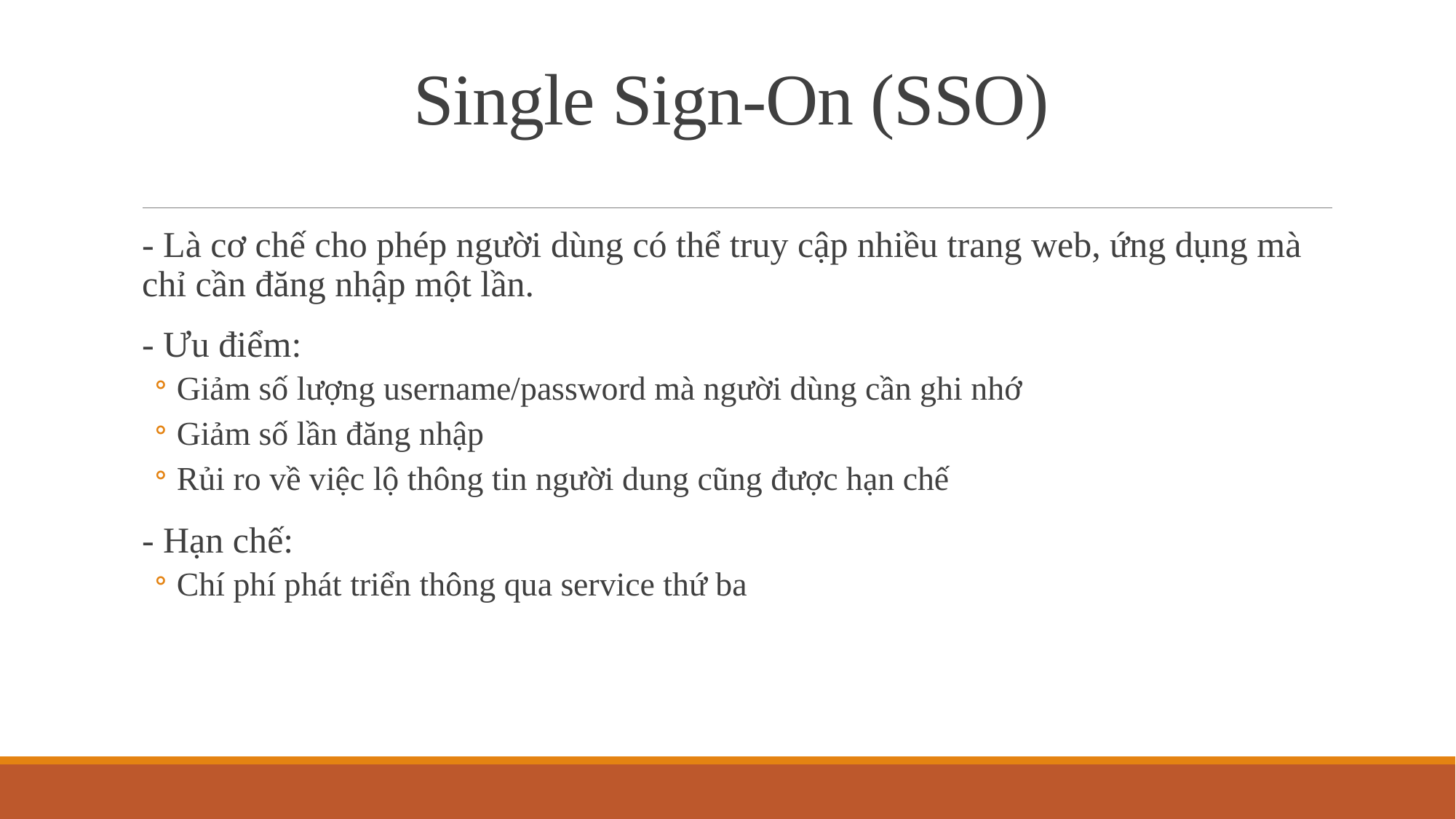

# Single Sign-On (SSO)
- Là cơ chế cho phép người dùng có thể truy cập nhiều trang web, ứng dụng mà chỉ cần đăng nhập một lần.
- Ưu điểm:
Giảm số lượng username/password mà người dùng cần ghi nhớ
Giảm số lần đăng nhập
Rủi ro về việc lộ thông tin người dung cũng được hạn chế
- Hạn chế:
Chí phí phát triển thông qua service thứ ba